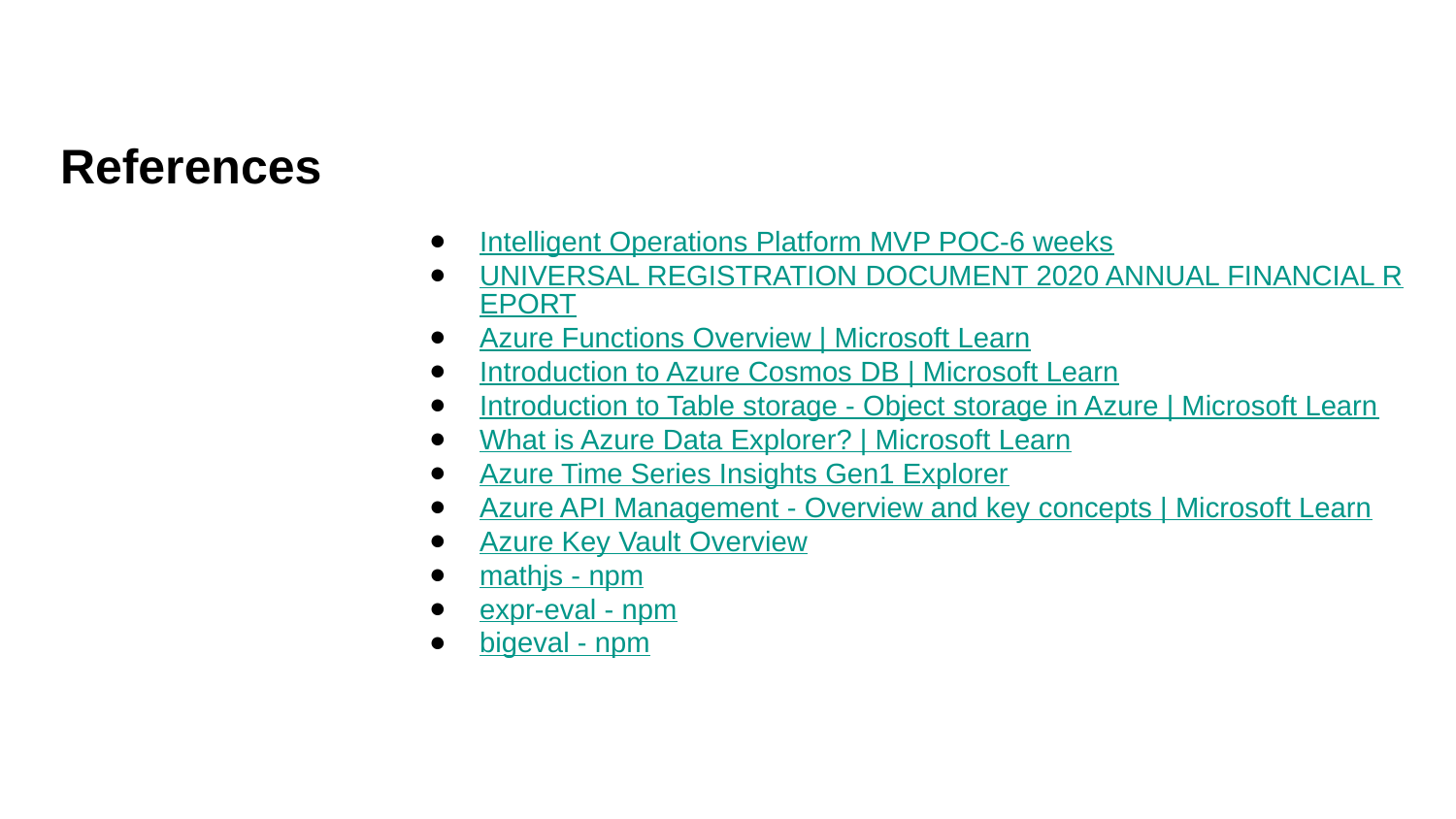

# References
Intelligent Operations Platform MVP POC-6 weeks
UNIVERSAL REGISTRATION DOCUMENT 2020 ANNUAL FINANCIAL REPORT
Azure Functions Overview | Microsoft Learn
Introduction to Azure Cosmos DB | Microsoft Learn
Introduction to Table storage - Object storage in Azure | Microsoft Learn
What is Azure Data Explorer? | Microsoft Learn
Azure Time Series Insights Gen1 Explorer
Azure API Management - Overview and key concepts | Microsoft Learn
Azure Key Vault Overview
mathjs - npm
expr-eval - npm
bigeval - npm